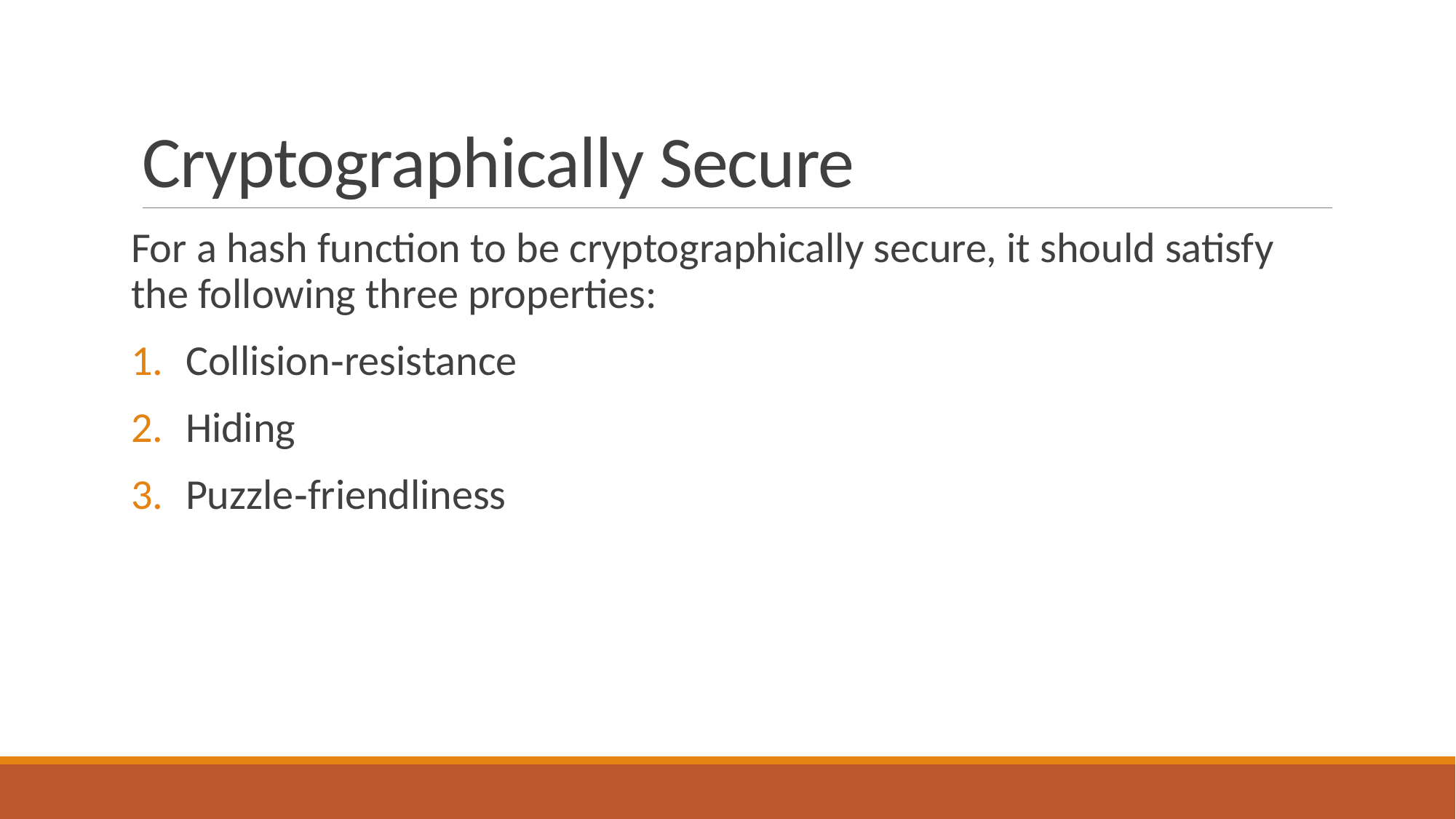

# Cryptographically Secure
For a hash function to be cryptographically secure, it should satisfy the following three properties:
Collision‐resistance
Hiding
Puzzle‐friendliness